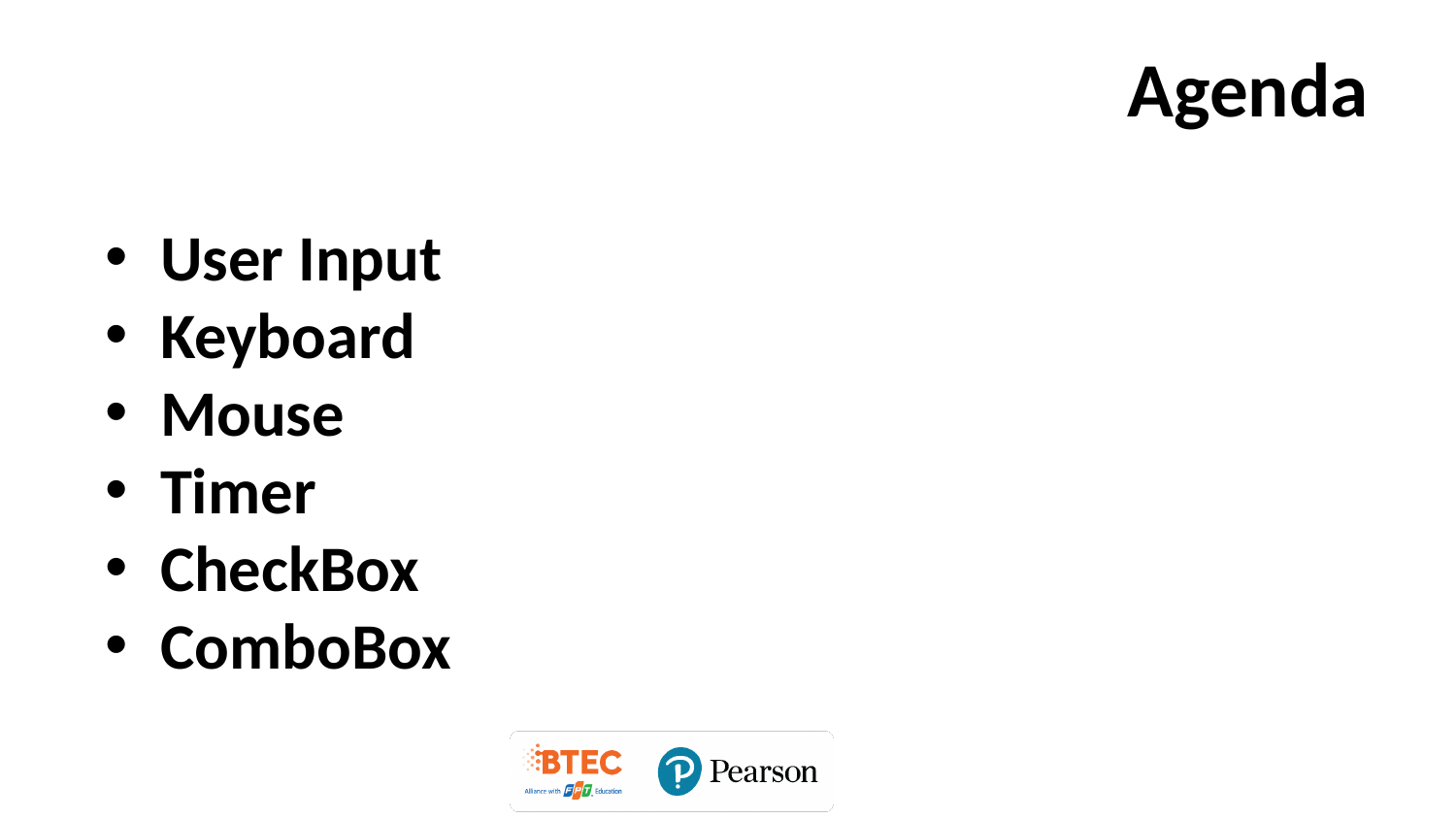

# Agenda
User Input
Keyboard
Mouse
Timer
CheckBox
ComboBox